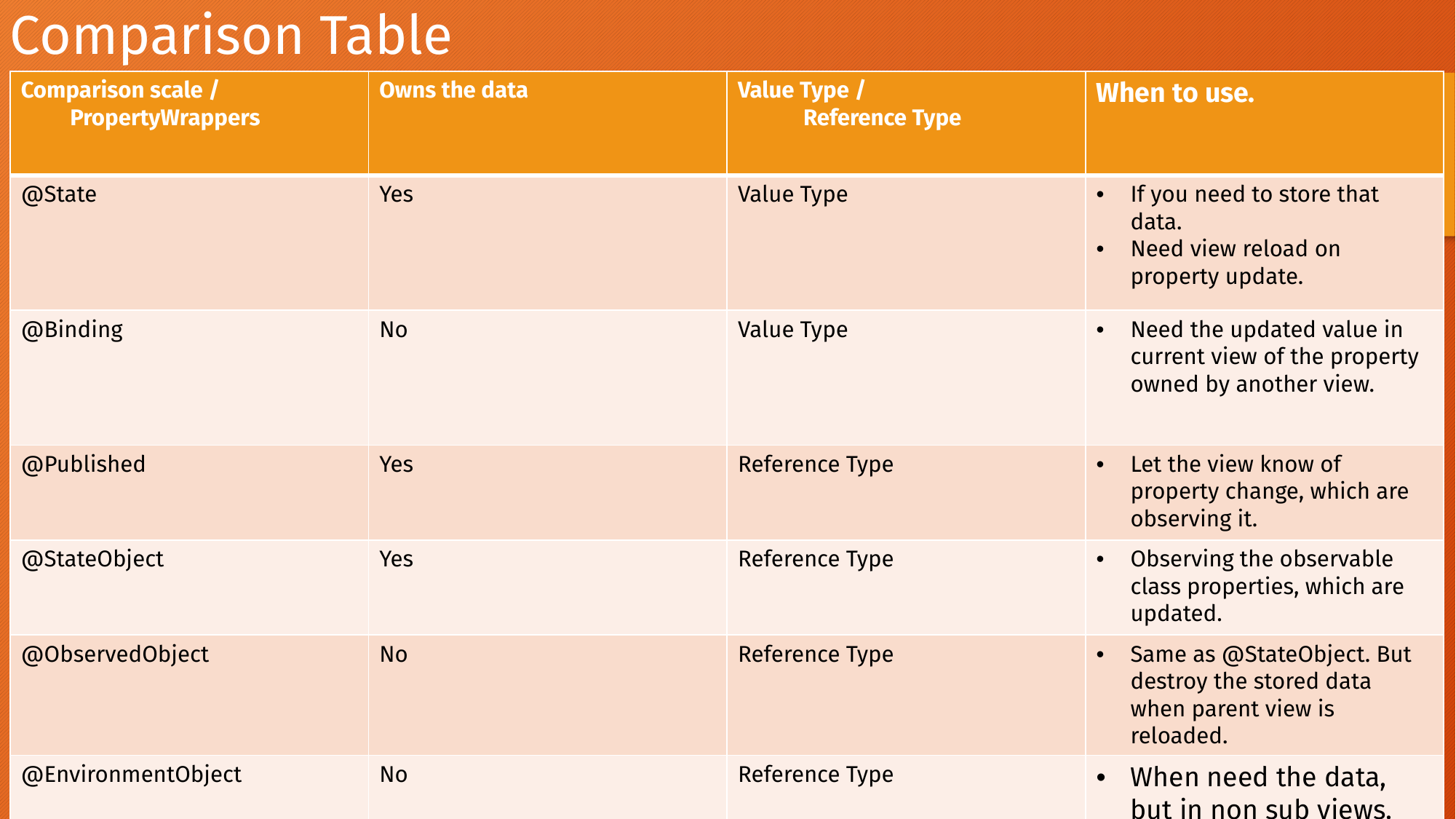

Comparison Table
| Comparison scale / PropertyWrappers | Owns the data | Value Type / Reference Type | When to use. |
| --- | --- | --- | --- |
| @State | Yes | Value Type | If you need to store that data. Need view reload on property update. |
| @Binding | No | Value Type | Need the updated value in current view of the property owned by another view. |
| @Published | Yes | Reference Type | Let the view know of property change, which are observing it. |
| @StateObject | Yes | Reference Type | Observing the observable class properties, which are updated. |
| @ObservedObject | No | Reference Type | Same as @StateObject. But destroy the stored data when parent view is reloaded. |
| @EnvironmentObject | No | Reference Type | When need the data, but in non sub views. |